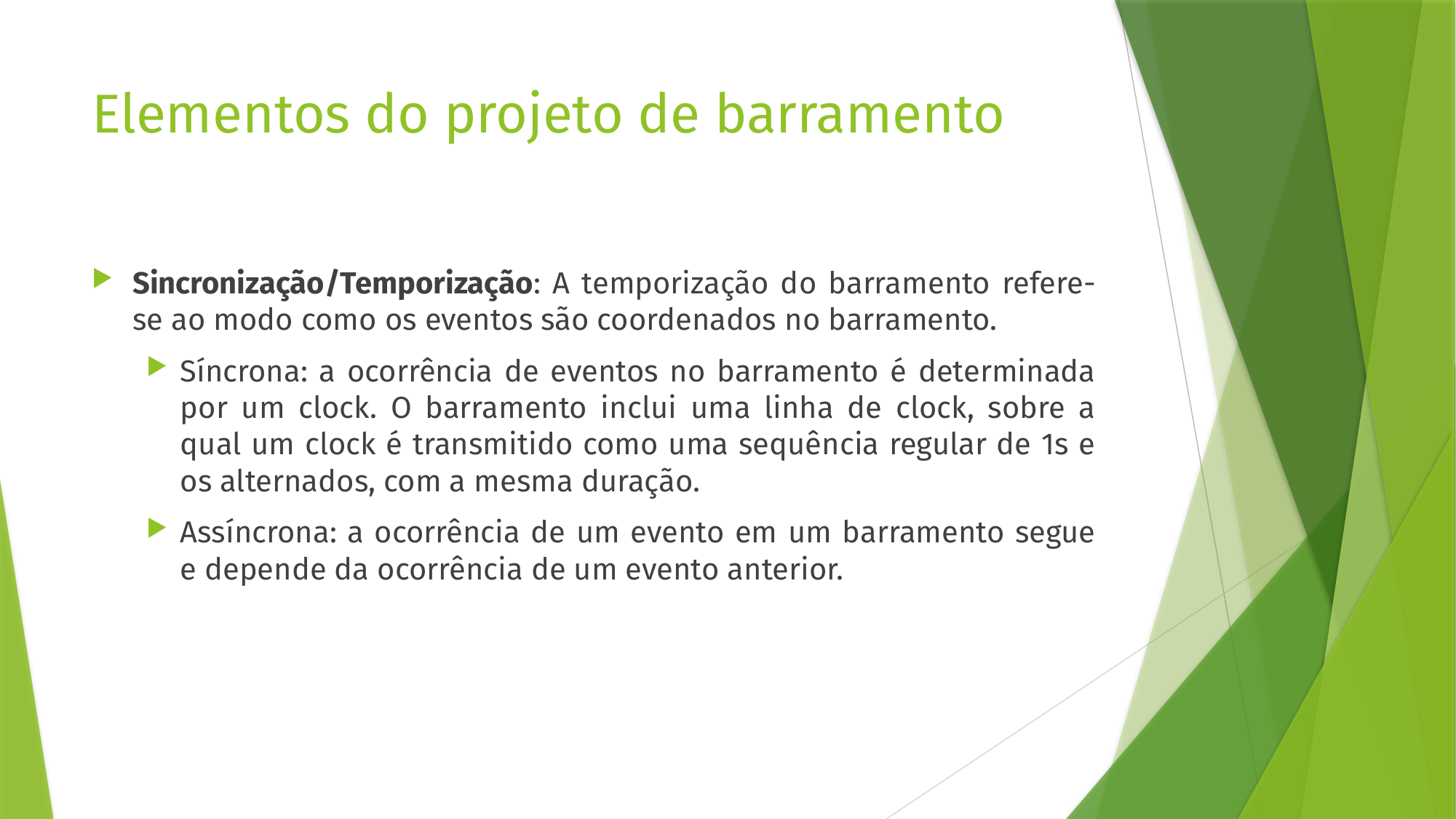

# Elementos do projeto de barramento
Sincronização/Temporização: A temporização do barramento refere-se ao modo como os eventos são coordenados no barramento.
Síncrona: a ocorrência de eventos no barramento é determinada por um clock. O barramento inclui uma linha de clock, sobre a qual um clock é transmitido como uma sequência regular de 1s e os alternados, com a mesma duração.
Assíncrona: a ocorrência de um evento em um barramento segue e depende da ocorrência de um evento anterior.